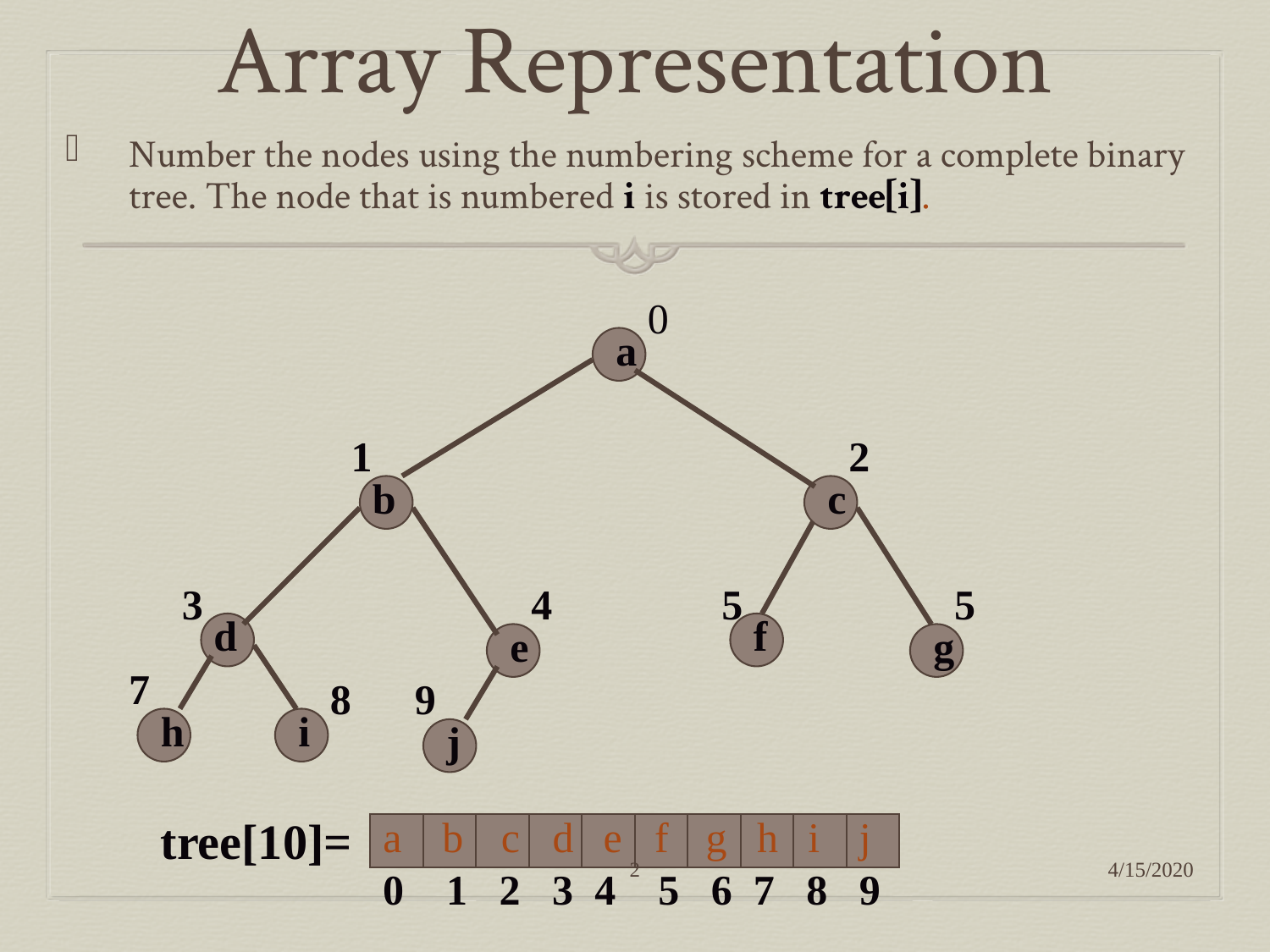

# Array Representation
Number the nodes using the numbering scheme for a complete binary tree. The node that is numbered i is stored in tree[i].
0

a

b

c

d
f

e

g

h

i
  j

1
2
3
4
5
5
7
8
9
tree[10]=

0    1   2   3
4    5   6  7   8
9
a
b
c
d
e
f
g
h
i
j
2
4/15/2020